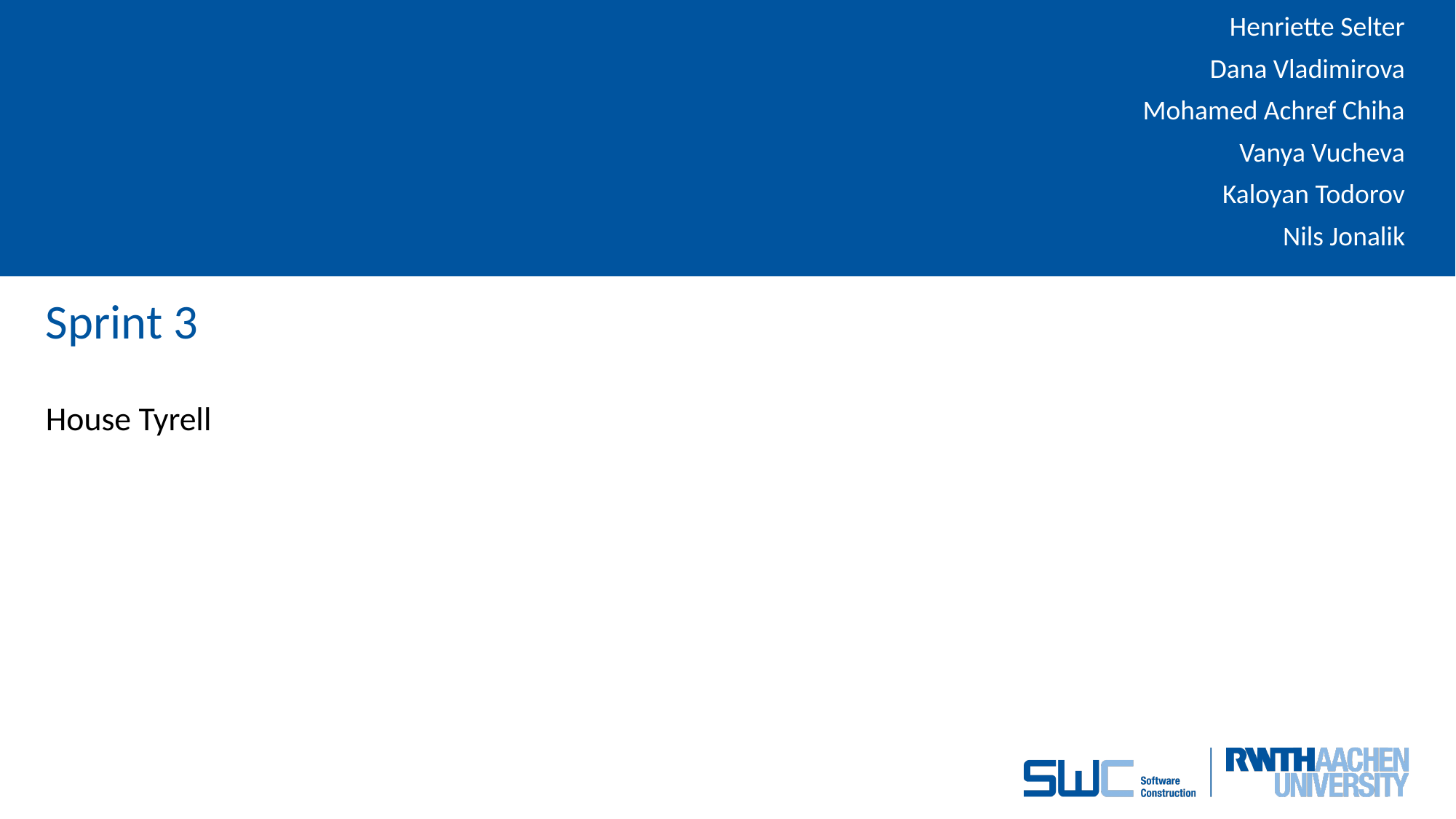

Henriette Selter
 Dana Vladimirova
Mohamed Achref Chiha
Vanya Vucheva
 Kaloyan Todorov
Nils Jonalik
# Sprint 3
House Tyrell